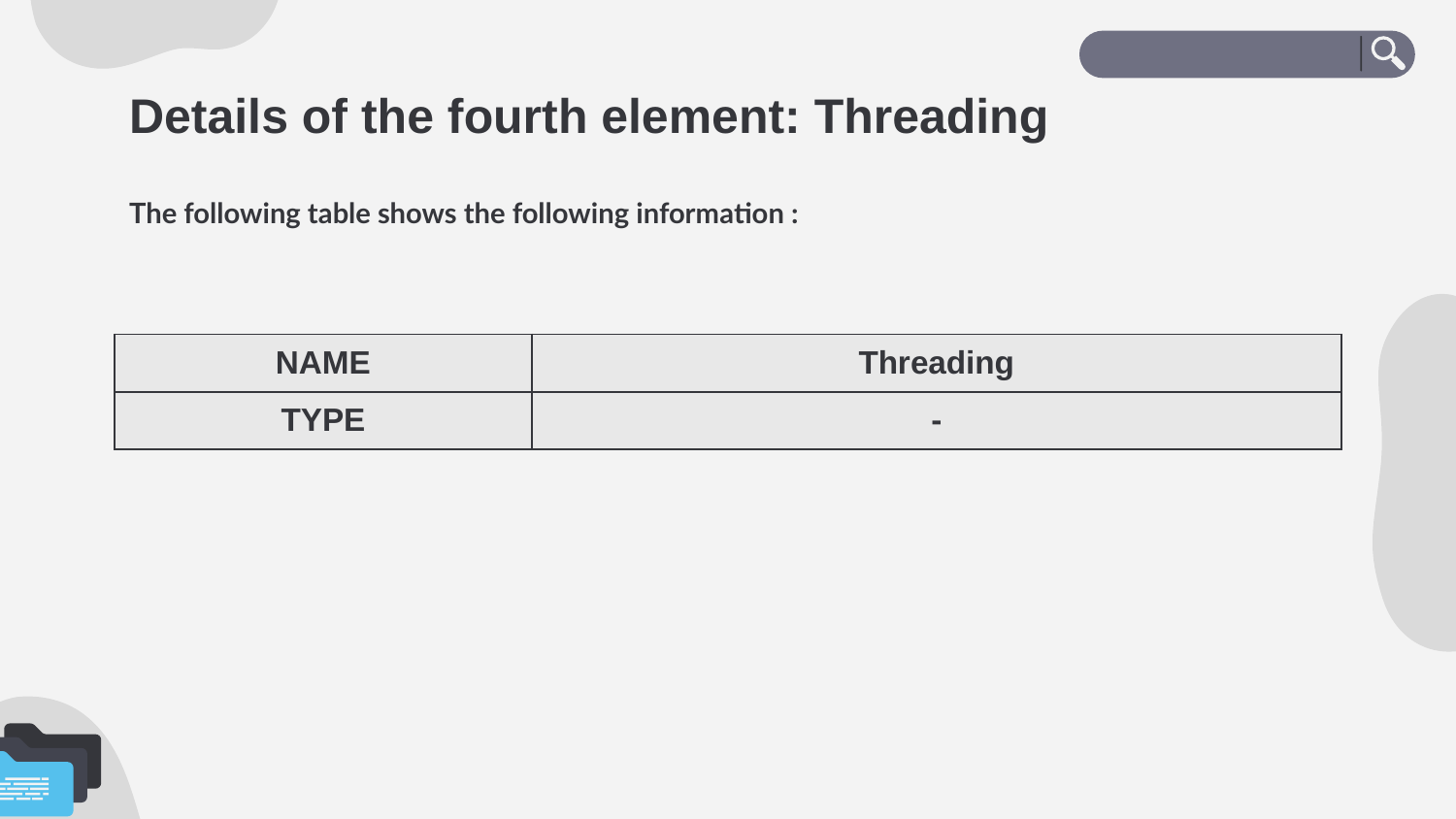

# Details of the fourth element: Threading
The following table shows the following information :
| NAME | Threading |
| --- | --- |
| TYPE | - |